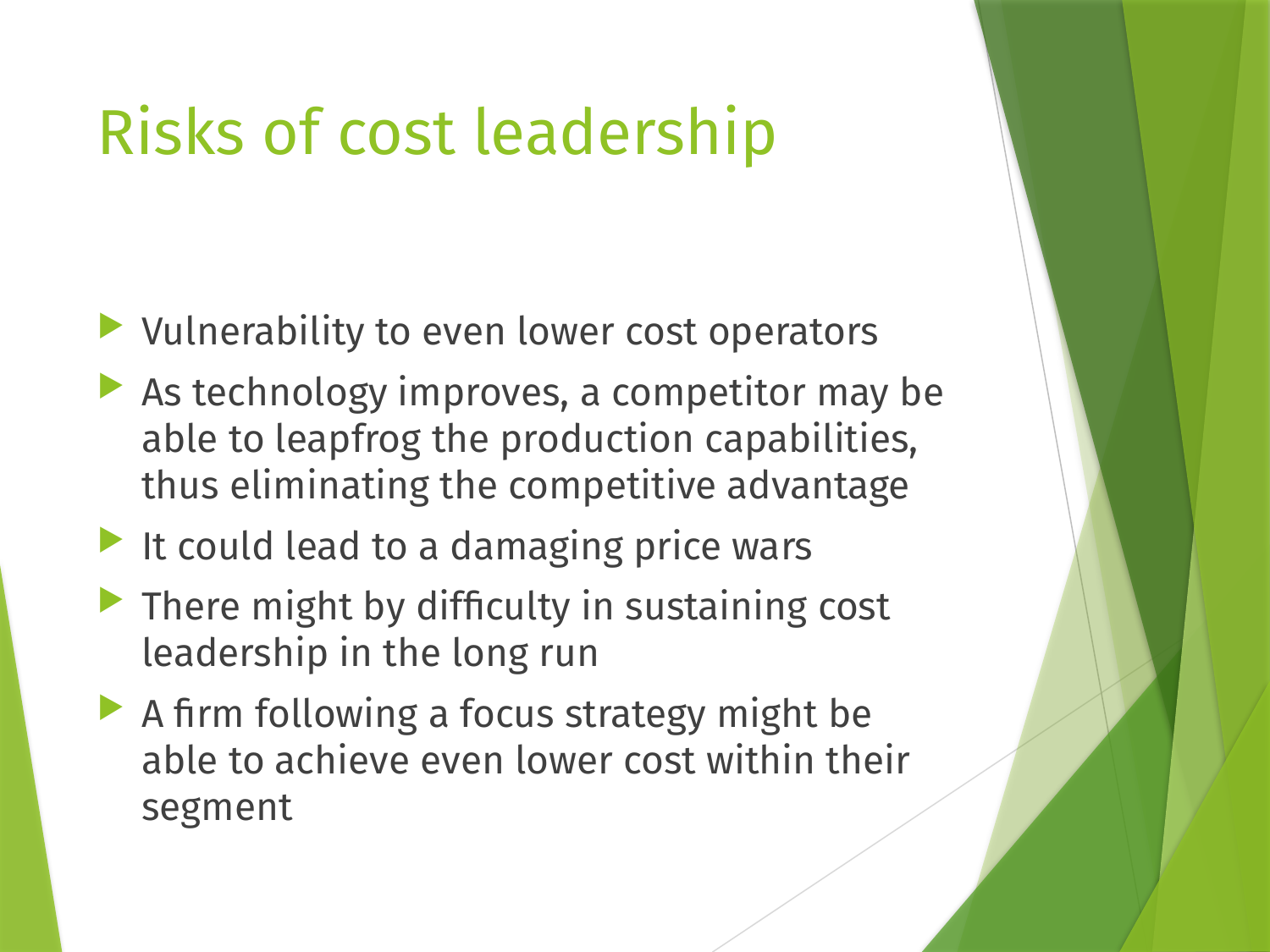

# Risks of cost leadership
Vulnerability to even lower cost operators
As technology improves, a competitor may be able to leapfrog the production capabilities, thus eliminating the competitive advantage
It could lead to a damaging price wars
There might by difficulty in sustaining cost leadership in the long run
A firm following a focus strategy might be able to achieve even lower cost within their segment